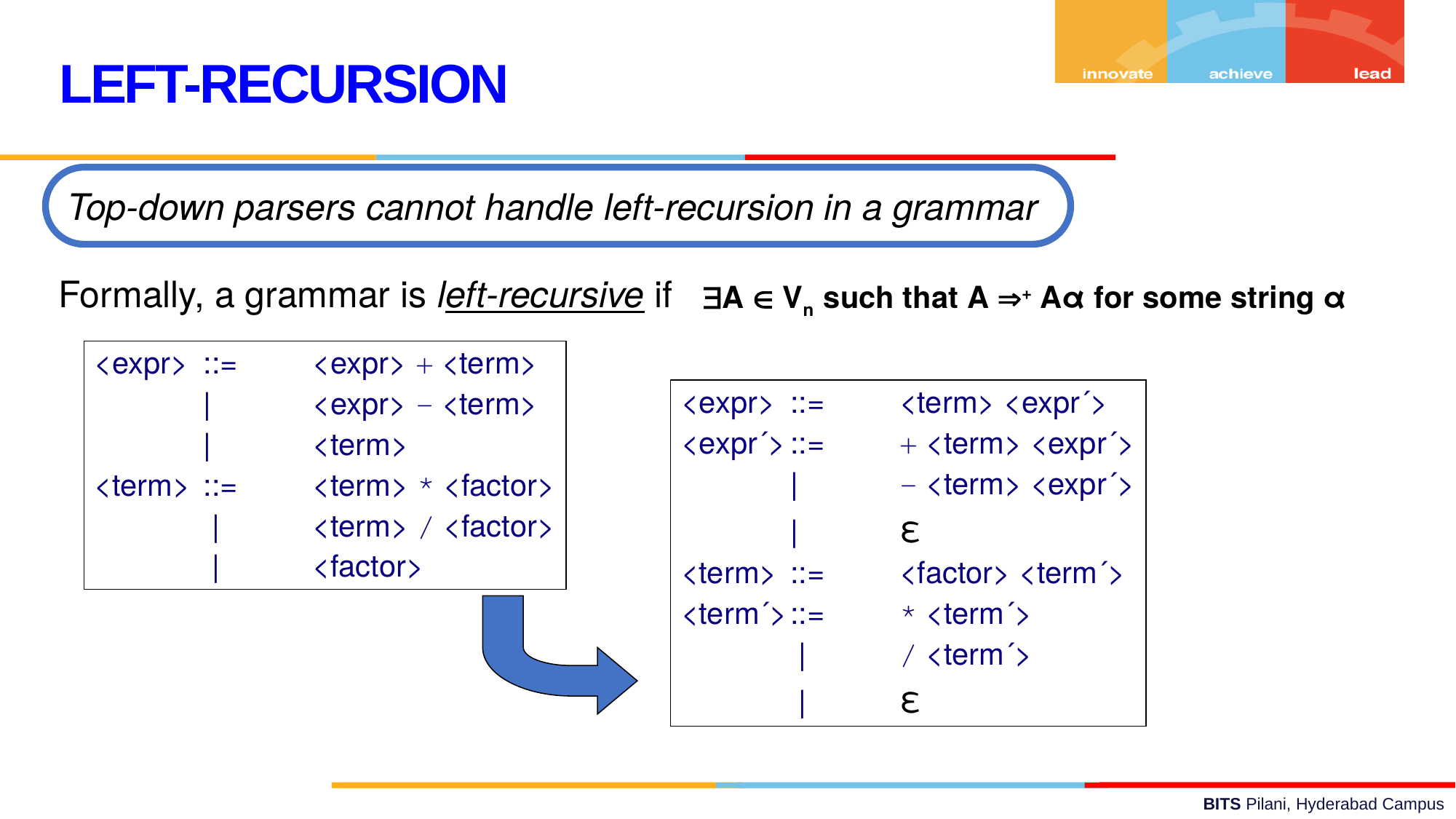

LEFT-RECURSION
Top-down parsers cannot handle left-recursion in a grammar
Formally, a grammar is left-recursive if
∃A ∈ Vn  such that A ⇒+ Aα for some string α
<expr>	::=	<expr> + <term>
 	|	<expr> - <term>
	|	<term>
<term>	::=	<term> * <factor>
 	 |	<term> / <factor>
	 |	<factor>
<expr>	::=	<term> <expr´>
<expr´>	::=	+ <term> <expr´>
 	|	- <term> <expr´>
	|	ε
<term>	::=	<factor> <term´>
<term´>	::=	* <term´>
 	 |	/ <term´>
	 |	ε